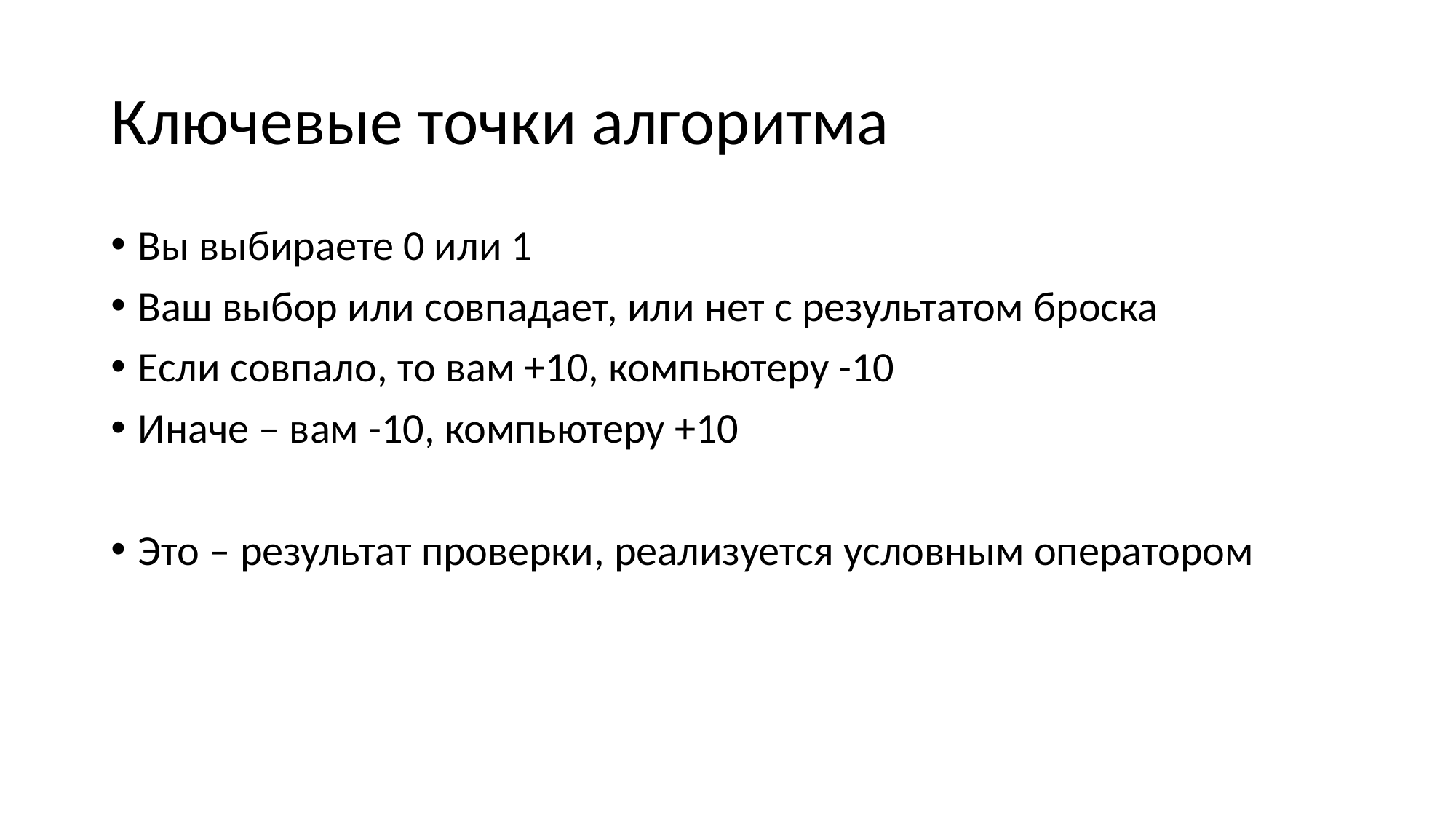

# Ключевые точки алгоритма
Вы выбираете 0 или 1
Ваш выбор или совпадает, или нет с результатом броска
Если совпало, то вам +10, компьютеру -10
Иначе – вам -10, компьютеру +10

Это – результат проверки, реализуется условным оператором